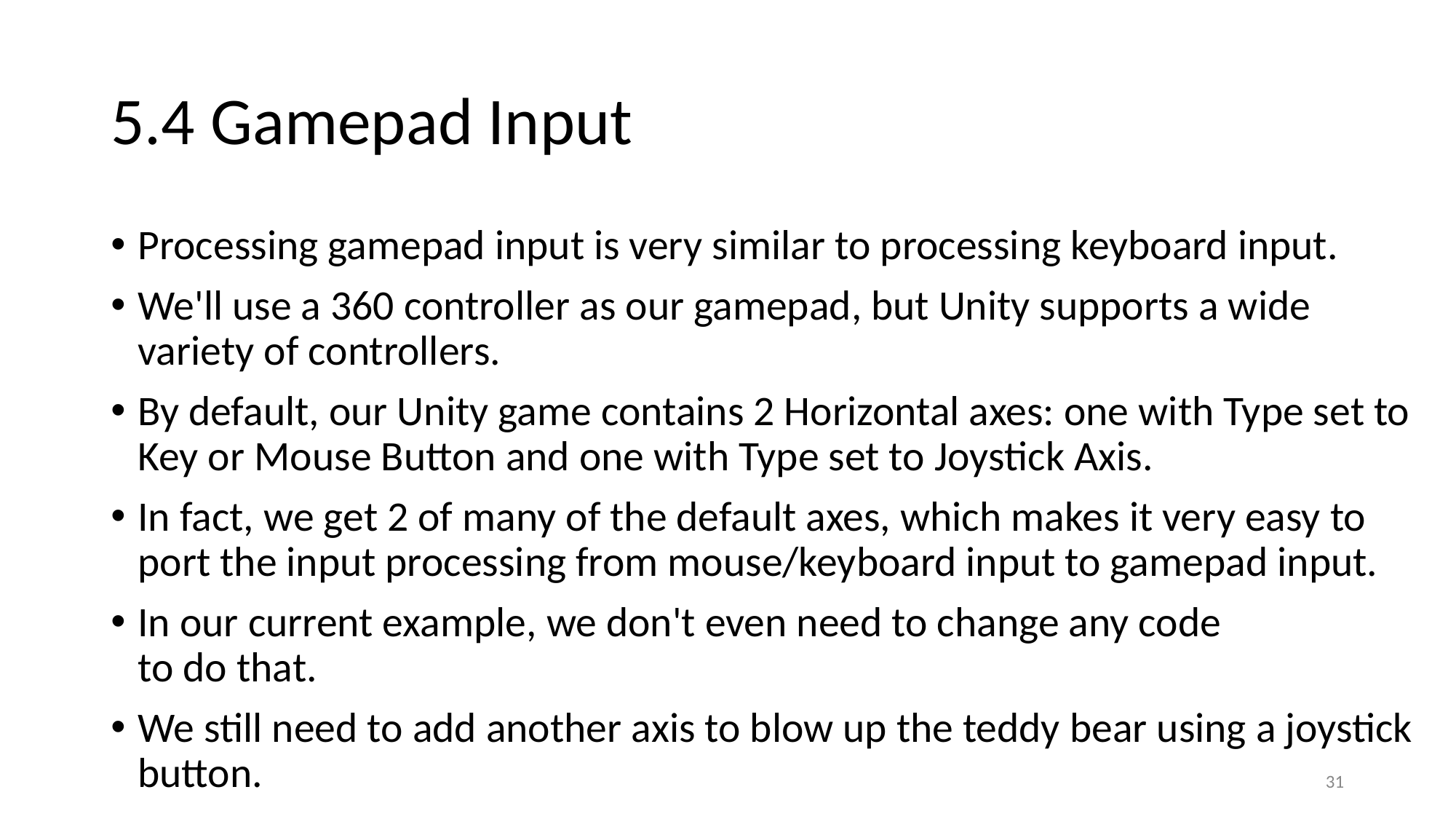

# 5.4 Gamepad Input
Processing gamepad input is very similar to processing keyboard input.
We'll use a 360 controller as our gamepad, but Unity supports a wide variety of controllers.
By default, our Unity game contains 2 Horizontal axes: one with Type set to Key or Mouse Button and one with Type set to Joystick Axis.
In fact, we get 2 of many of the default axes, which makes it very easy to port the input processing from mouse/keyboard input to gamepad input.
In our current example, we don't even need to change any code
to do that.
We still need to add another axis to blow up the teddy bear using a joystick button.

31